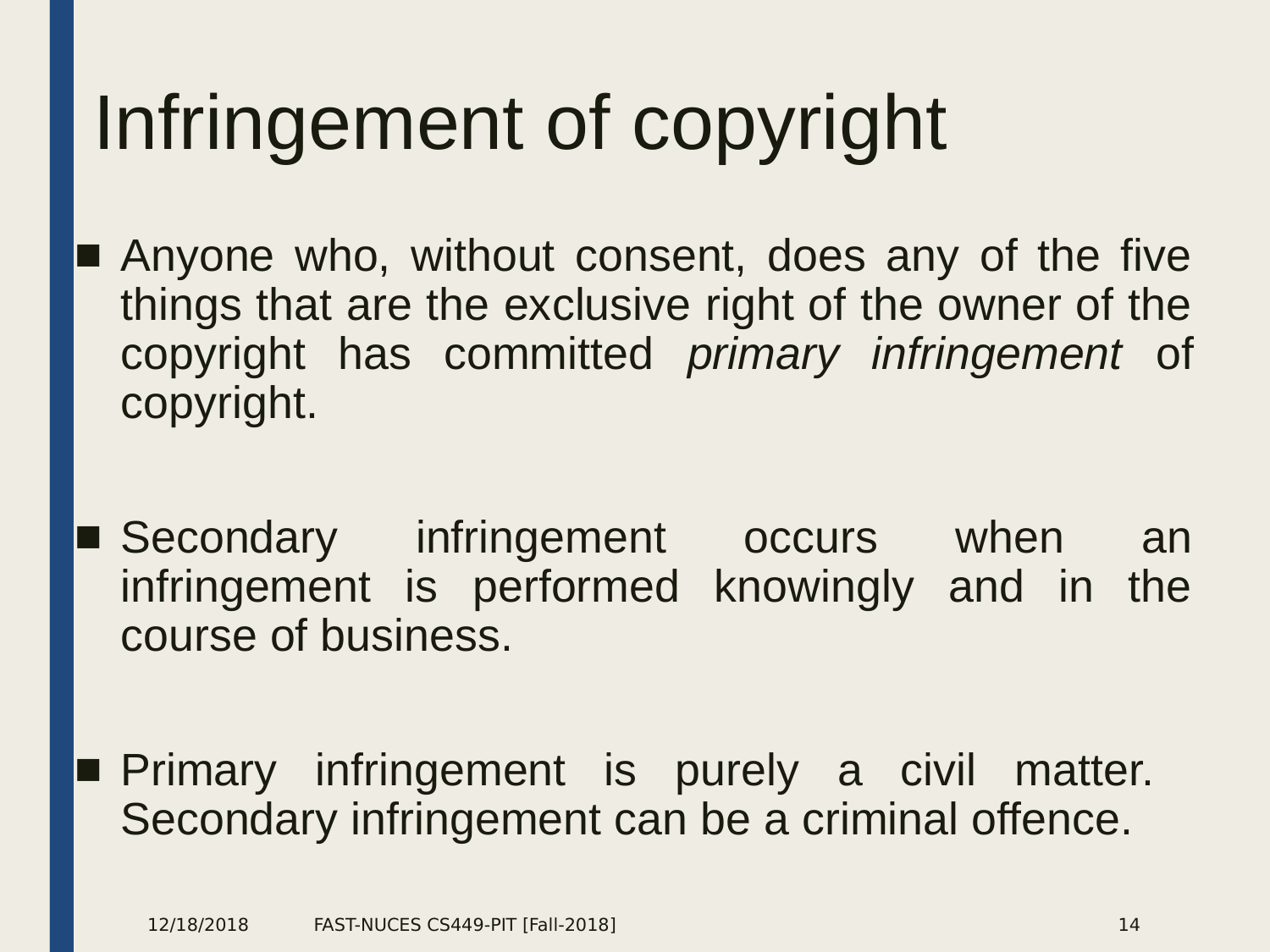

Infringement of copyright
Anyone who, without consent, does any of the five things that are the exclusive right of the owner of the copyright has committed primary infringement of copyright.

Secondary infringement occurs when an infringement is performed knowingly and in the course of business.

Primary infringement is purely a civil matter.  Secondary infringement can be a criminal offence.

12/18/2018
FAST-NUCES CS449-PIT [Fall-2018]
14